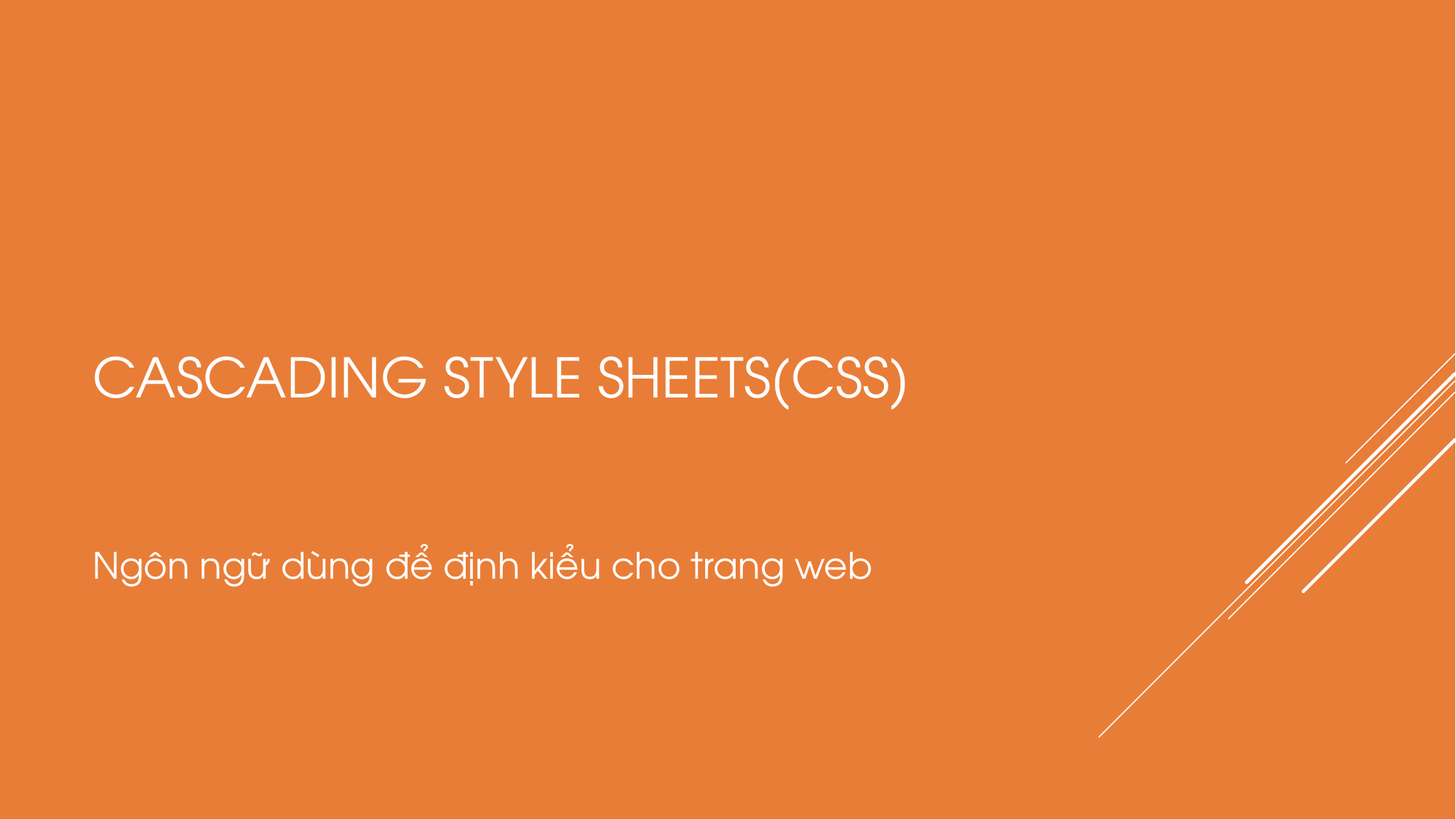

# Cascading style sheets(css)
Ngôn ngữ dùng để định kiểu cho trang web